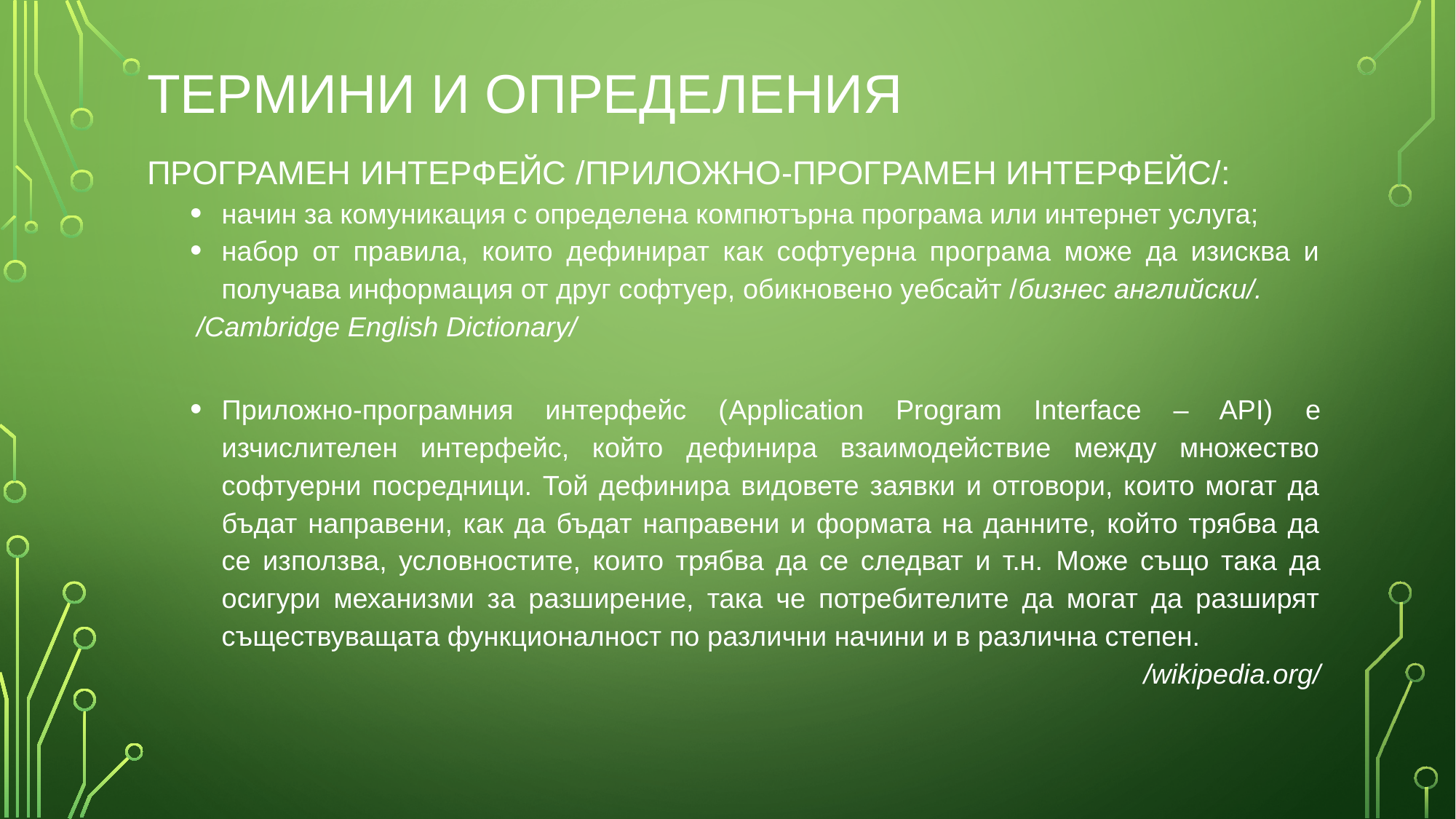

# Термини и определения
ПРОГРАМЕН ИНТЕРФЕЙС /ПРИЛОЖНО-ПРОГРАМЕН ИНТЕРФЕЙС/:
начин за комуникация с определена компютърна програма или интернет услуга;
набор от правила, които дефинират как софтуерна програма може да изисква и получава информация от друг софтуер, обикновено уебсайт /бизнес английски/.
/Cambridge English Dictionary/

Приложно-програмния интерфейс (Application Program Interface – API) е изчислителен интерфейс, който дефинира взаимодействие между множество софтуерни посредници. Той дефинира видовете заявки и отговори, които могат да бъдат направени, как да бъдат направени и формата на данните, който трябва да се използва, условностите, които трябва да се следват и т.н. Може също така да осигури механизми за разширение, така че потребителите да могат да разширят съществуващата функционалност по различни начини и в различна степен.
/wikipedia.org/